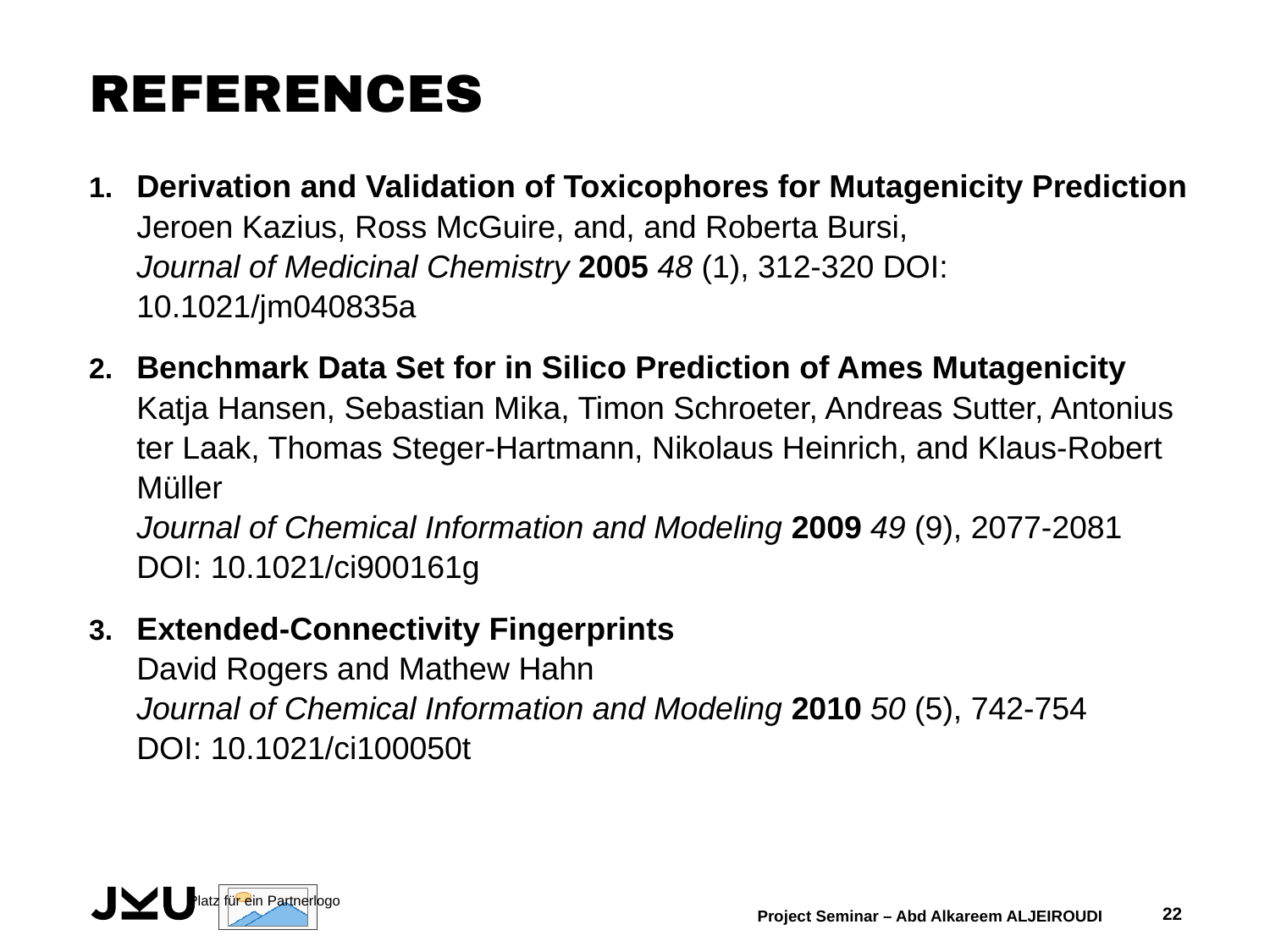

# references
Derivation and Validation of Toxicophores for Mutagenicity Prediction
Jeroen Kazius, Ross McGuire, and, and Roberta Bursi,
Journal of Medicinal Chemistry 2005 48 (1), 312-320 DOI: 10.1021/jm040835a
Benchmark Data Set for in Silico Prediction of Ames Mutagenicity
Katja Hansen, Sebastian Mika, Timon Schroeter, Andreas Sutter, Antonius ter Laak, Thomas Steger-Hartmann, Nikolaus Heinrich, and Klaus-Robert Müller
Journal of Chemical Information and Modeling 2009 49 (9), 2077-2081
DOI: 10.1021/ci900161g
Extended-Connectivity Fingerprints
David Rogers and Mathew Hahn
Journal of Chemical Information and Modeling 2010 50 (5), 742-754
DOI: 10.1021/ci100050t

22
Project Seminar – Abd Alkareem ALJEIROUDI